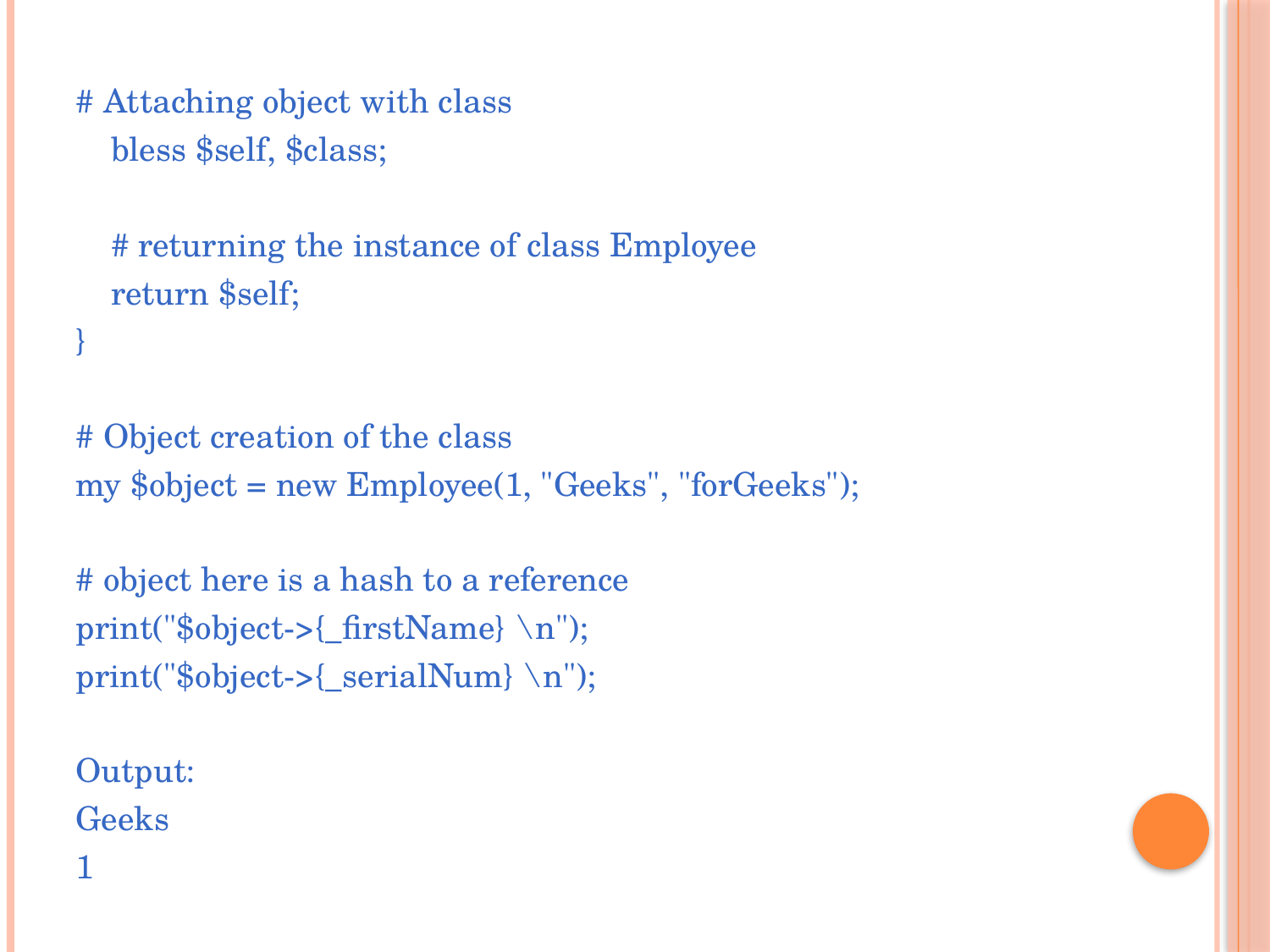

# Attaching object with class
	bless $self, $class;

	# returning the instance of class Employee
	return $self;
}

# Object creation of the class
my $object = new Employee(1, "Geeks", "forGeeks");

# object here is a hash to a reference
print("$object->{_firstName} \n");
print("$object->{_serialNum} \n");

Output:
Geeks
1